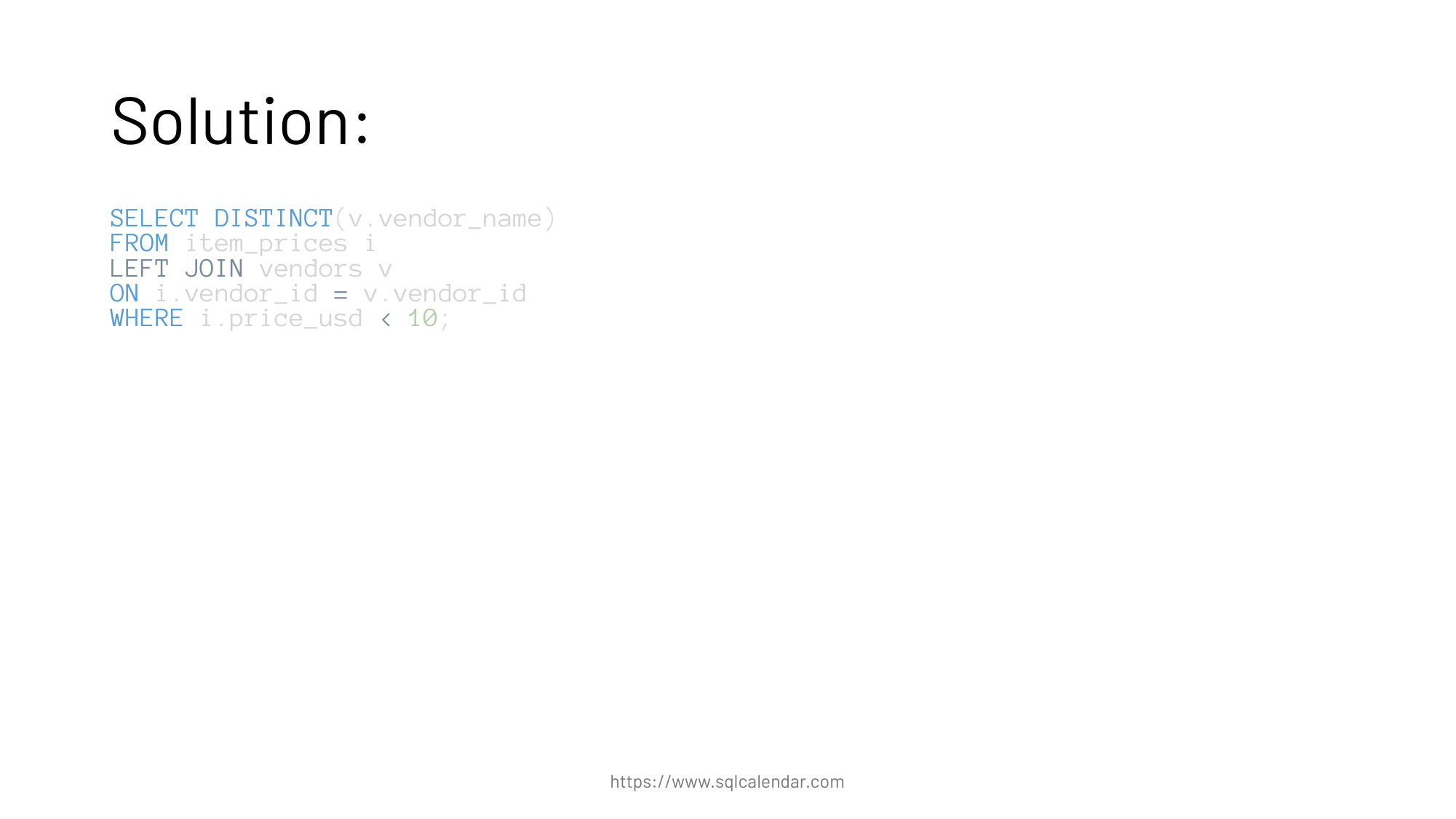

# Solution:
SELECT DISTINCT(v.vendor_name)
FROM item_prices i
LEFT JOIN vendors v
ON i.vendor_id = v.vendor_id
WHERE i.price_usd < 10;
https://www.sqlcalendar.com